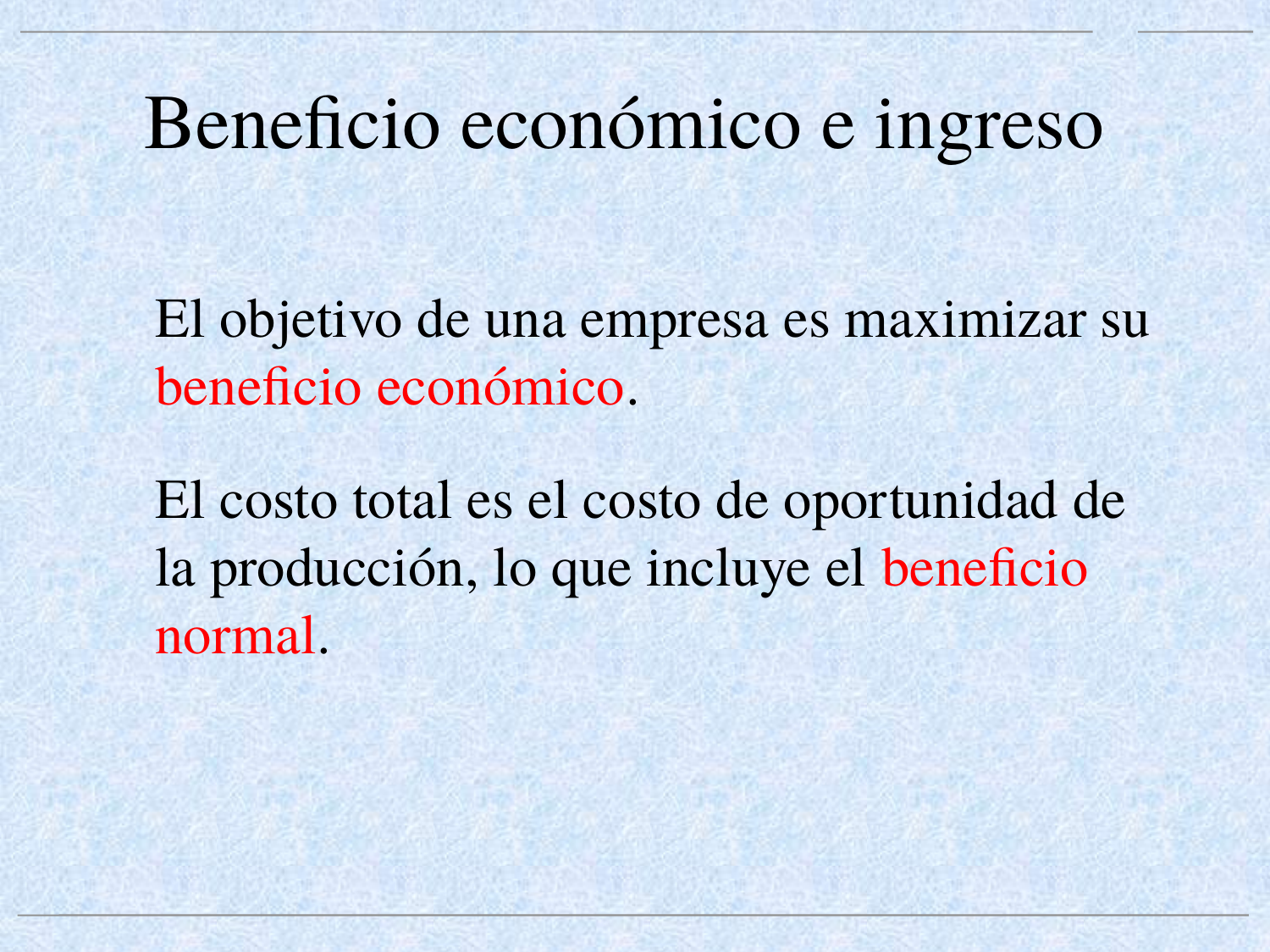

# Beneficio económico e ingreso
	El objetivo de una empresa es maximizar su beneficio económico.
	El costo total es el costo de oportunidad de la producción, lo que incluye el beneficio normal.